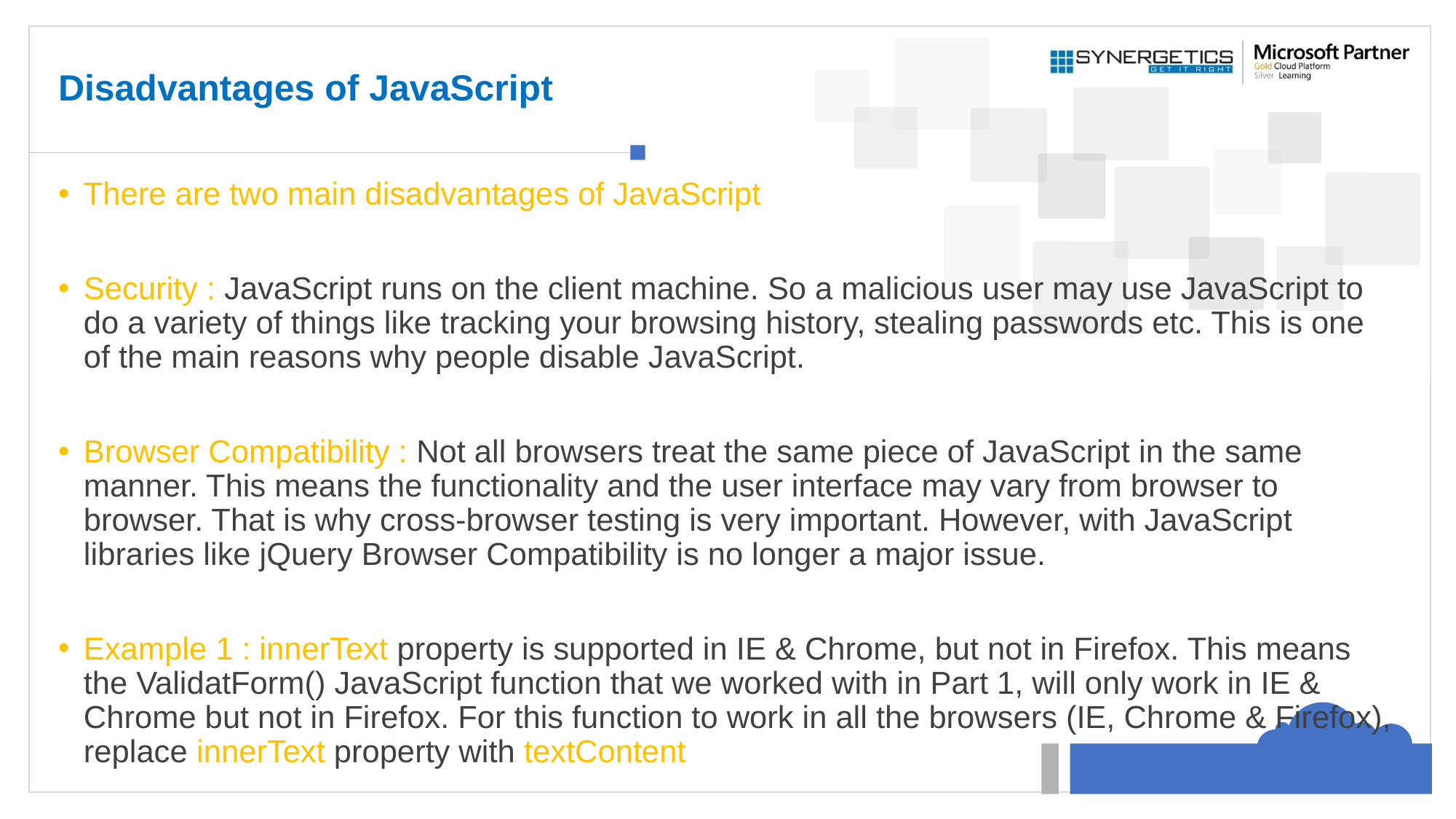

# Disadvantages of JavaScript
There are two main disadvantages of JavaScript

Security : JavaScript runs on the client machine. So a malicious user may use JavaScript to do a variety of things like tracking your browsing history, stealing passwords etc. This is one of the main reasons why people disable JavaScript.

Browser Compatibility : Not all browsers treat the same piece of JavaScript in the same manner. This means the functionality and the user interface may vary from browser to browser. That is why cross-browser testing is very important. However, with JavaScript libraries like jQuery Browser Compatibility is no longer a major issue.

Example 1 : innerText property is supported in IE & Chrome, but not in Firefox. This means the ValidatForm() JavaScript function that we worked with in Part 1, will only work in IE & Chrome but not in Firefox. For this function to work in all the browsers (IE, Chrome & Firefox), replace innerText property with textContent